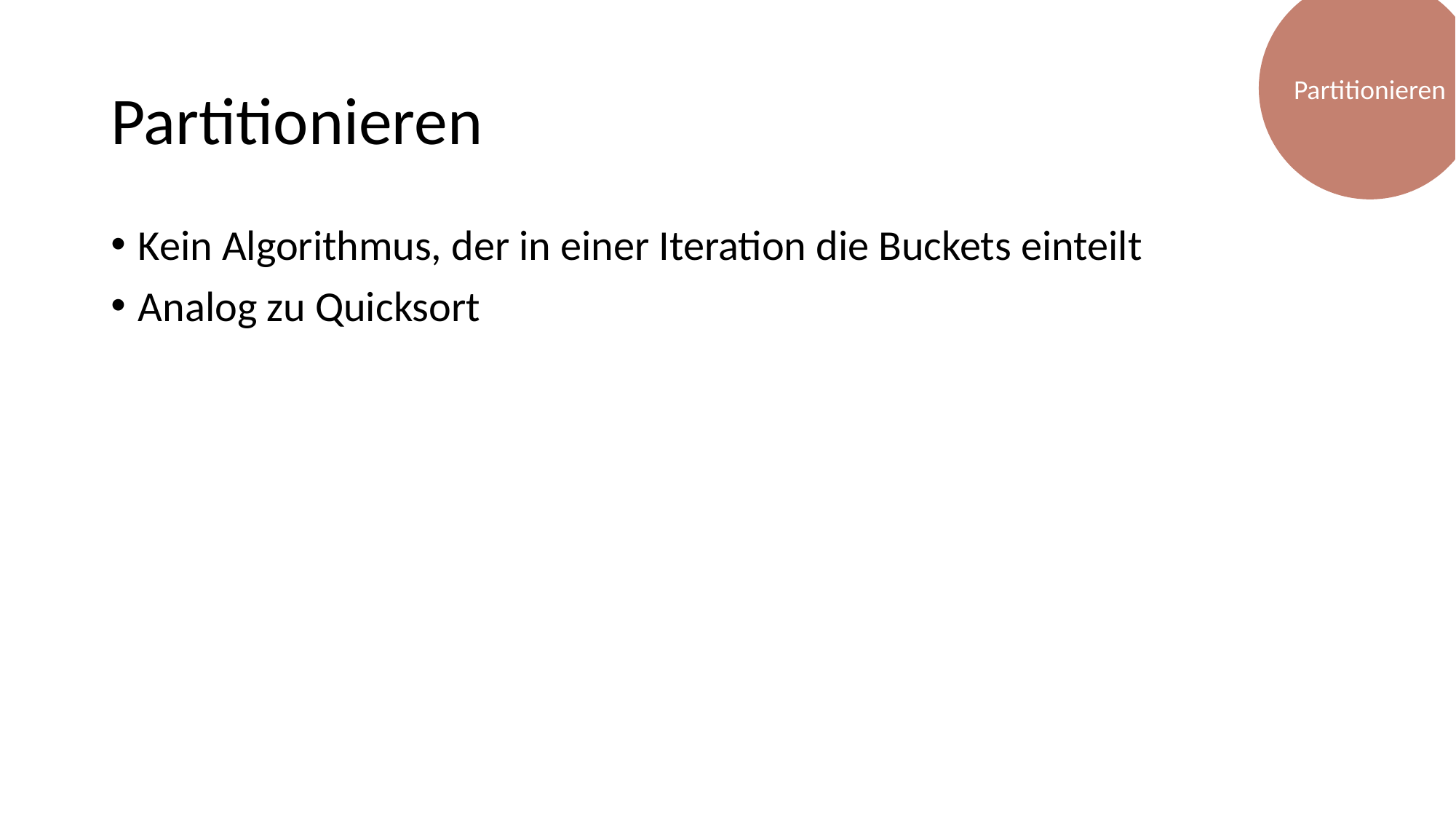

Partitionieren
# Partitionieren
Kein Algorithmus, der in einer Iteration die Buckets einteilt
Analog zu Quicksort